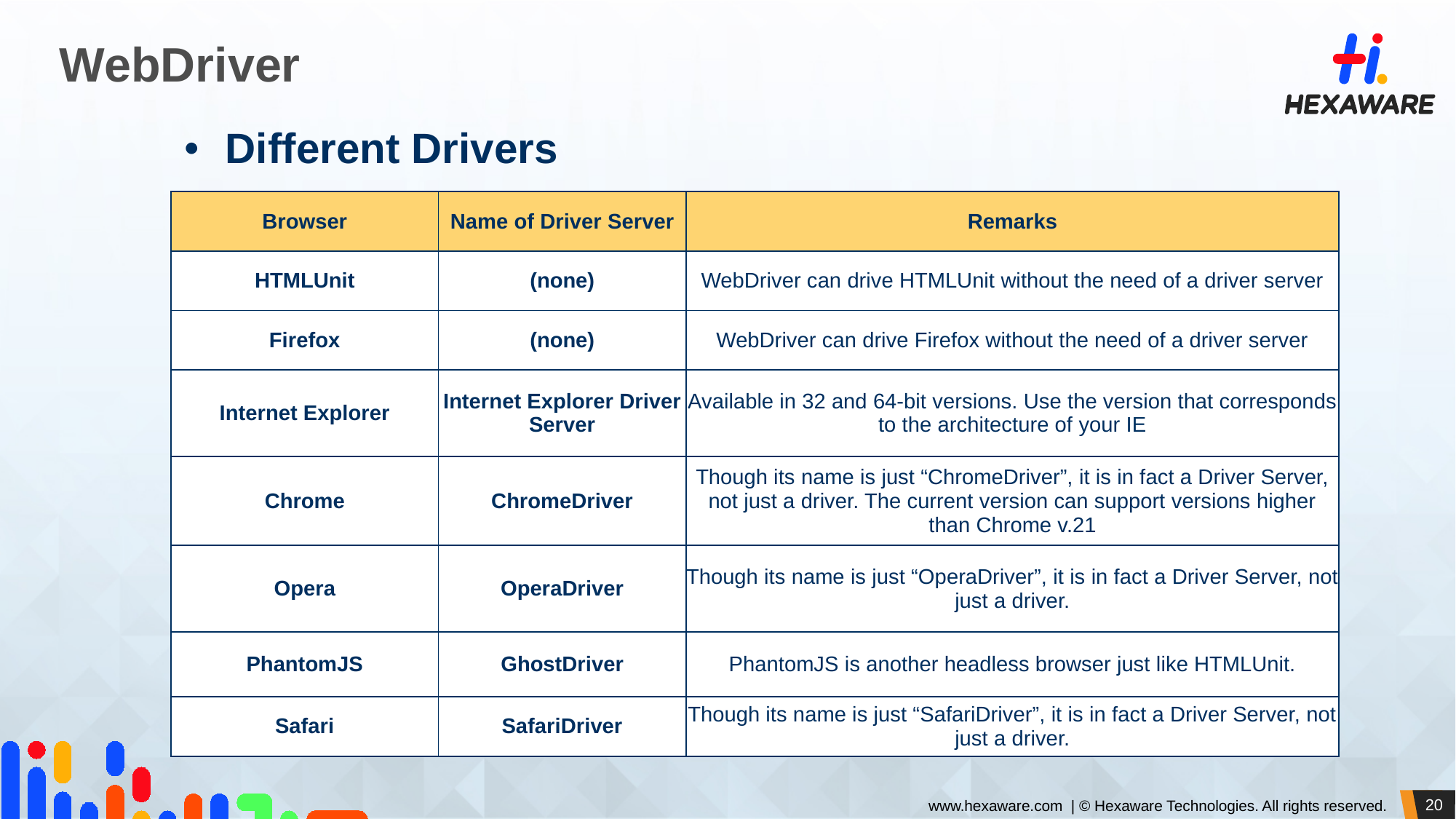

# WebDriver
Different Drivers

| Browser | Name of Driver Server | Remarks |
| --- | --- | --- |
| HTMLUnit | (none) | WebDriver can drive HTMLUnit without the need of a driver server |
| Firefox | (none) | WebDriver can drive Firefox without the need of a driver server |
| Internet Explorer | Internet Explorer Driver Server | Available in 32 and 64-bit versions. Use the version that corresponds to the architecture of your IE |
| Chrome | ChromeDriver | Though its name is just “ChromeDriver”, it is in fact a Driver Server, not just a driver. The current version can support versions higher than Chrome v.21 |
| Opera | OperaDriver | Though its name is just “OperaDriver”, it is in fact a Driver Server, not just a driver. |
| PhantomJS | GhostDriver | PhantomJS is another headless browser just like HTMLUnit. |
| Safari | SafariDriver | Though its name is just “SafariDriver”, it is in fact a Driver Server, not just a driver. |